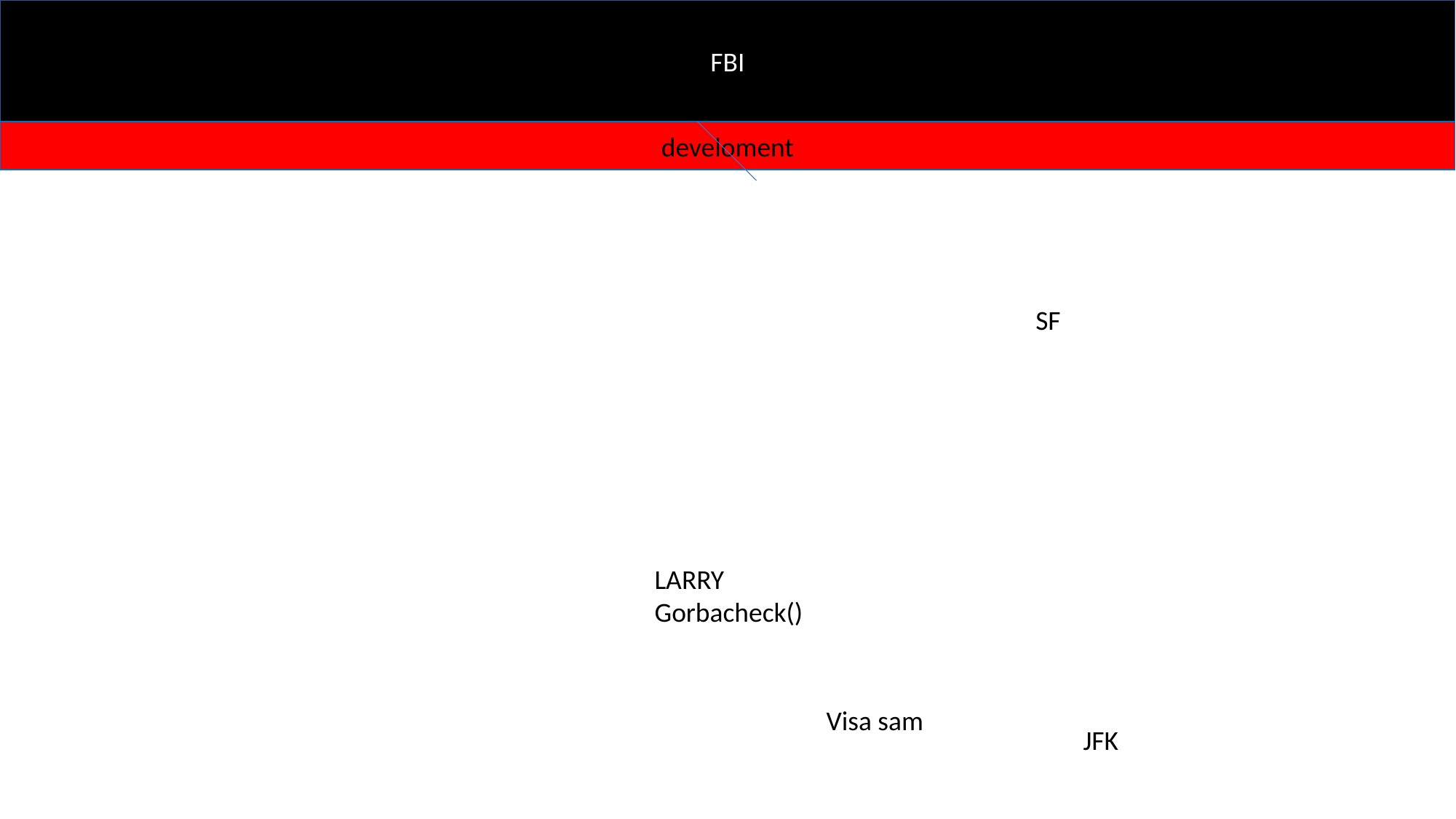

FBI
develoment
SF
LARRY
Gorbacheck()
Visa sam
JFK